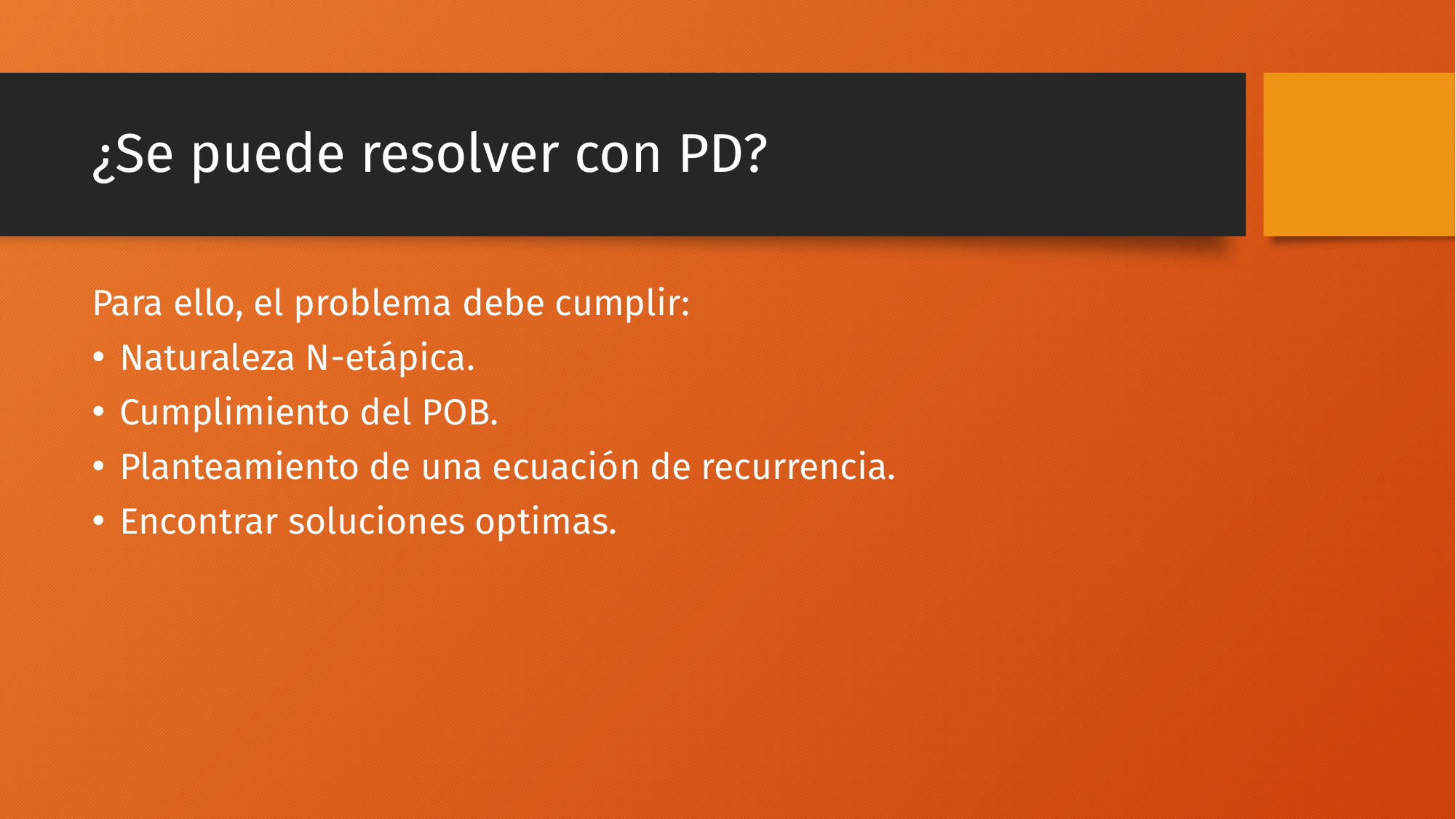

# ¿Se puede resolver con PD?
Para ello, el problema debe cumplir:
Naturaleza N-etápica.
Cumplimiento del POB.
Planteamiento de una ecuación de recurrencia.
Encontrar soluciones optimas.